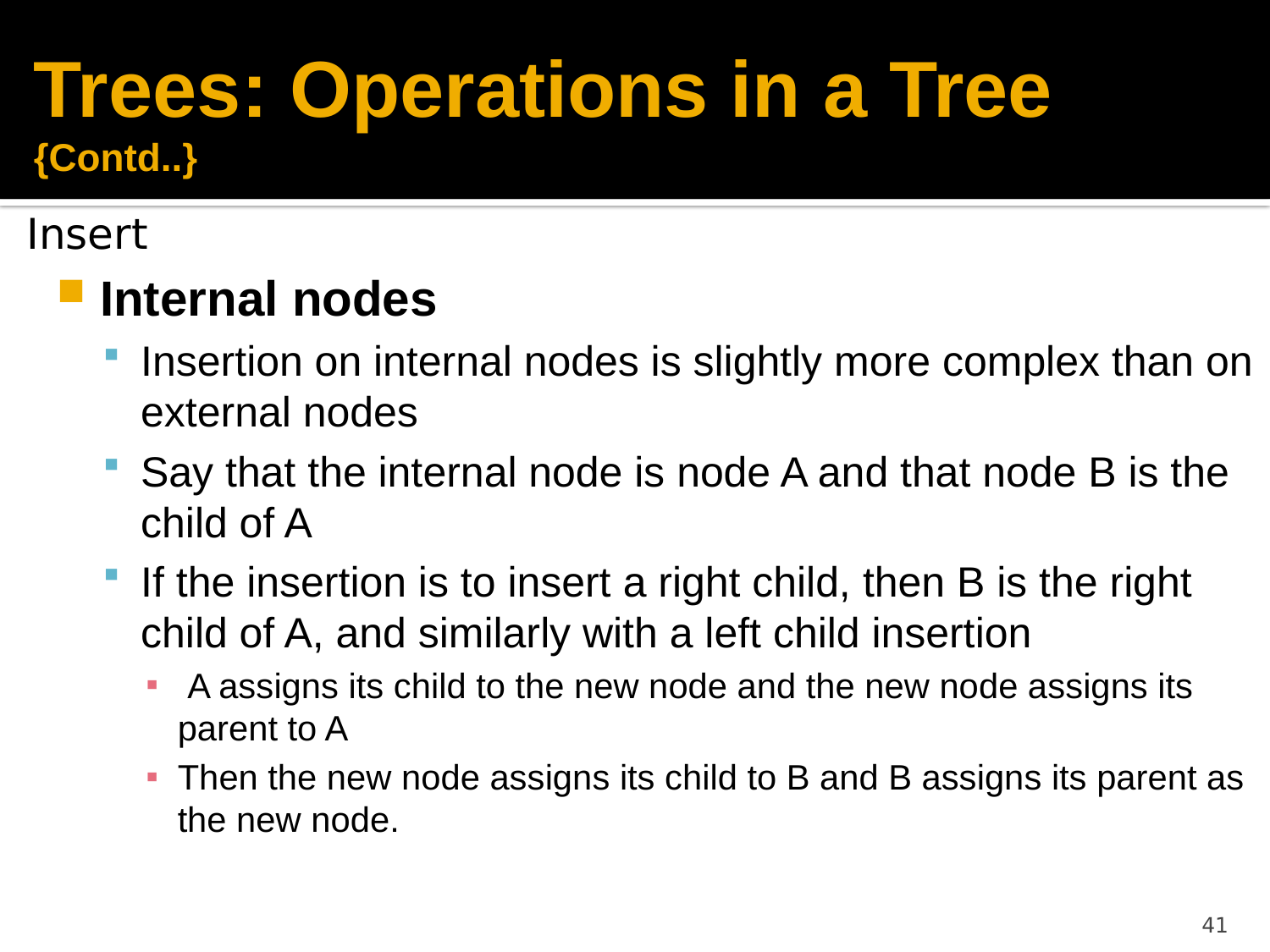

# Trees: Operations in a Tree {Contd..}
Insert
Internal nodes
Insertion on internal nodes is slightly more complex than on external nodes
Say that the internal node is node A and that node B is the child of A
If the insertion is to insert a right child, then B is the right child of A, and similarly with a left child insertion
 A assigns its child to the new node and the new node assigns its parent to A
Then the new node assigns its child to B and B assigns its parent as the new node.
41